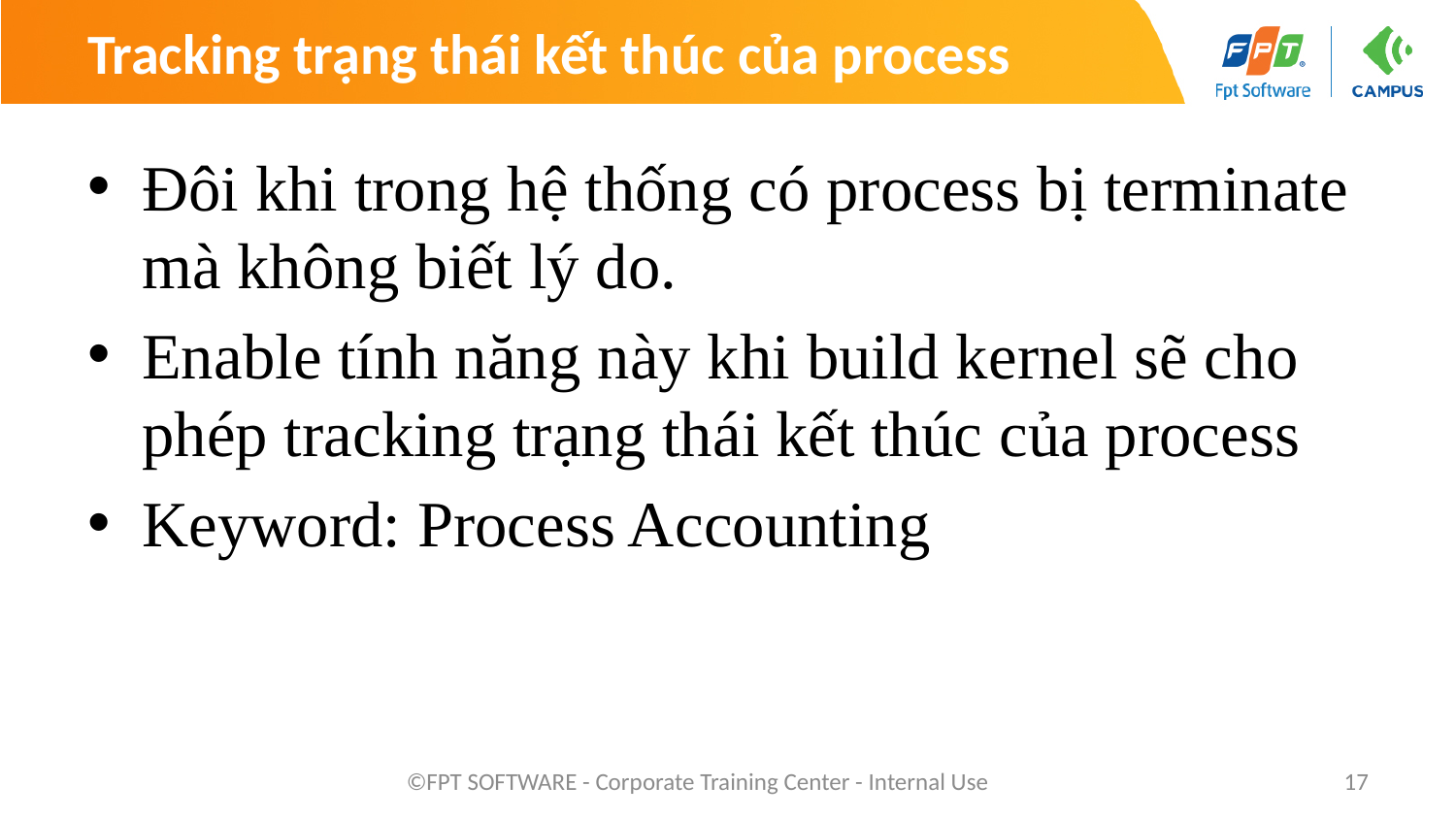

# Tracking trạng thái kết thúc của process
Đôi khi trong hệ thống có process bị terminate mà không biết lý do.
Enable tính năng này khi build kernel sẽ cho phép tracking trạng thái kết thúc của process
Keyword: Process Accounting
©FPT SOFTWARE - Corporate Training Center - Internal Use
17